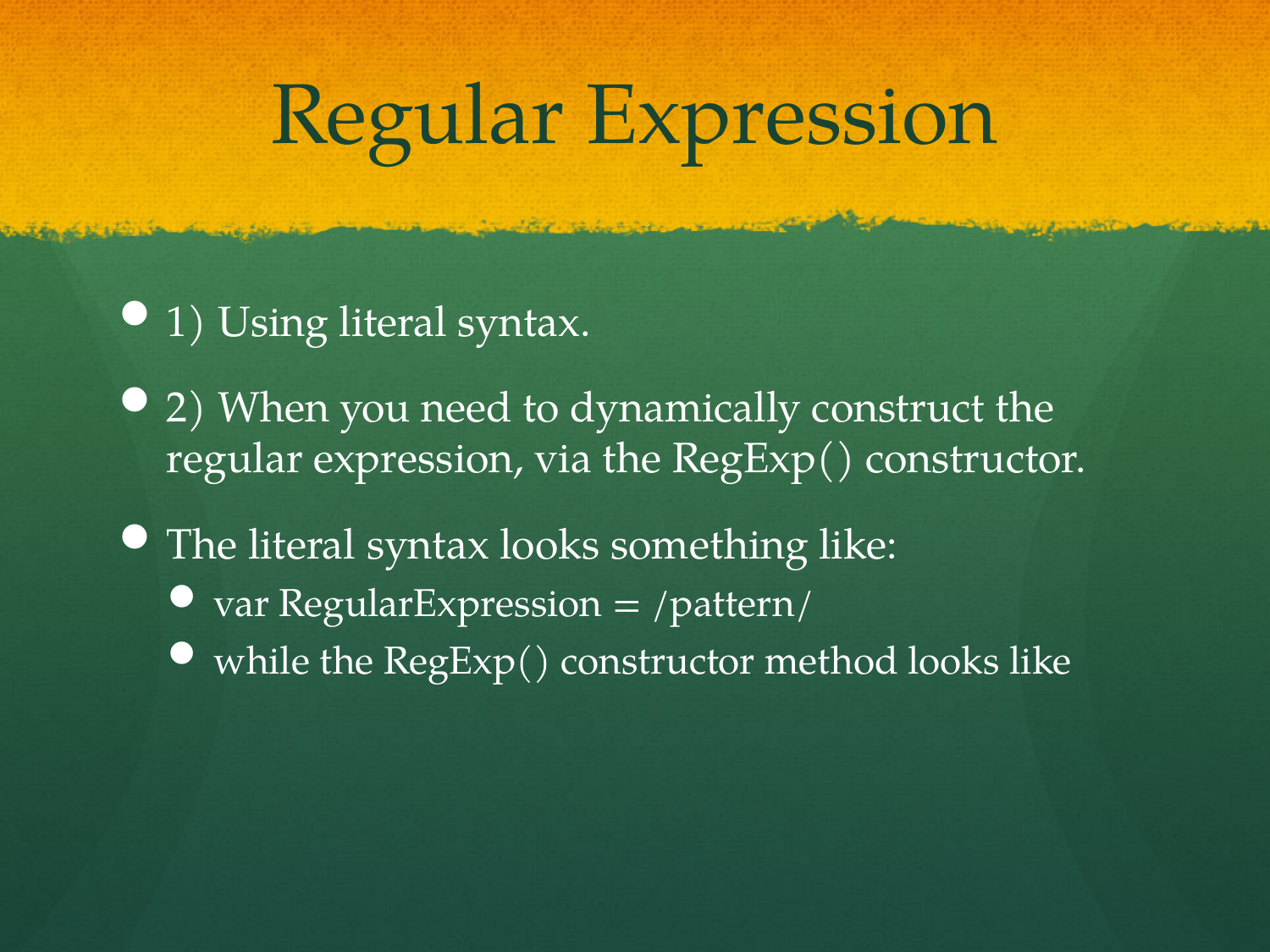

# Regular Expression
1) Using literal syntax.
2) When you need to dynamically construct the regular expression, via the RegExp() constructor.
The literal syntax looks something like:
var RegularExpression = /pattern/
while the RegExp() constructor method looks like